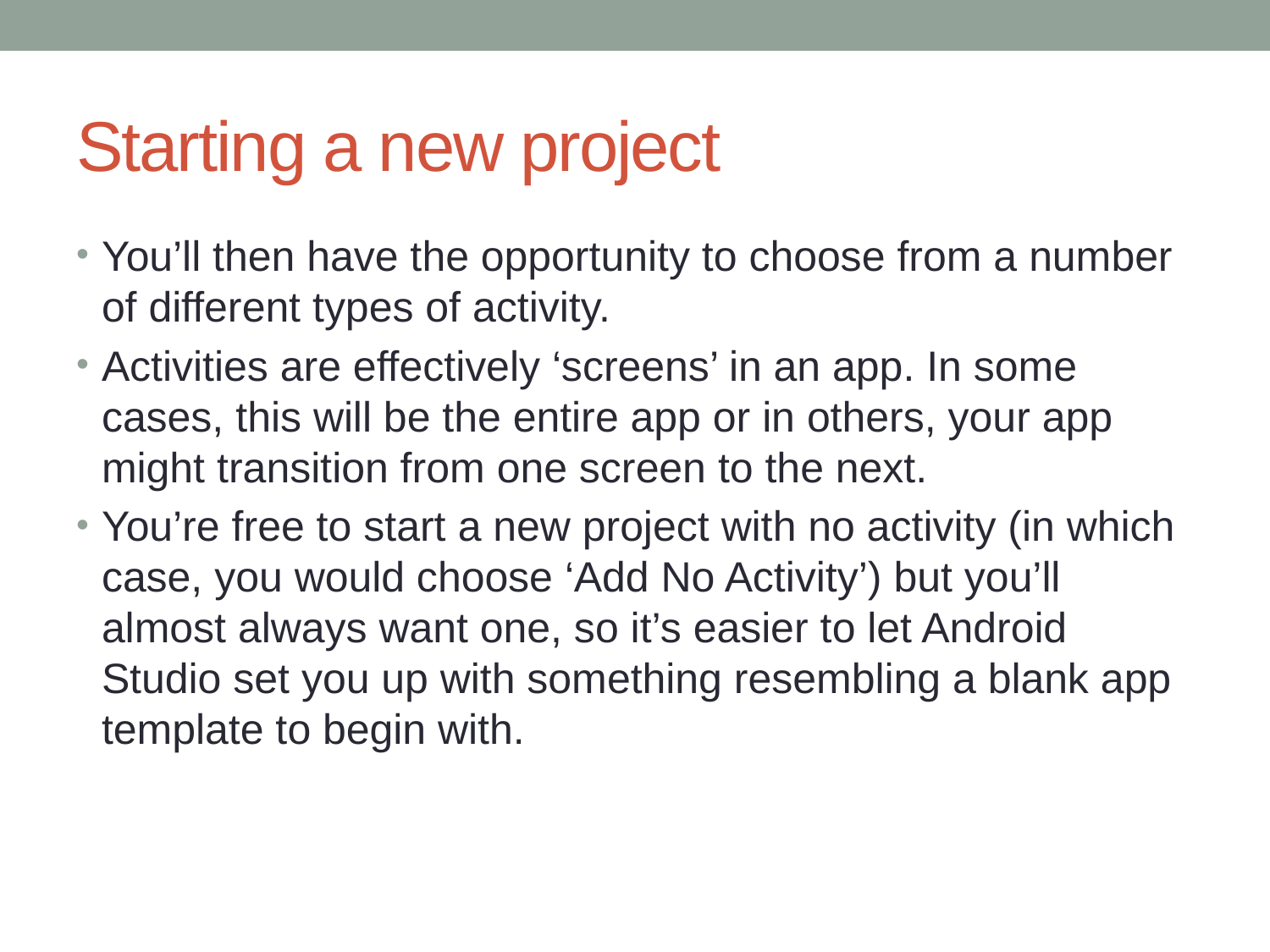

# Starting a new project
You’ll then have the opportunity to choose from a number of different types of activity.
Activities are effectively ‘screens’ in an app. In some cases, this will be the entire app or in others, your app might transition from one screen to the next.
You’re free to start a new project with no activity (in which case, you would choose ‘Add No Activity’) but you’ll almost always want one, so it’s easier to let Android Studio set you up with something resembling a blank app template to begin with.